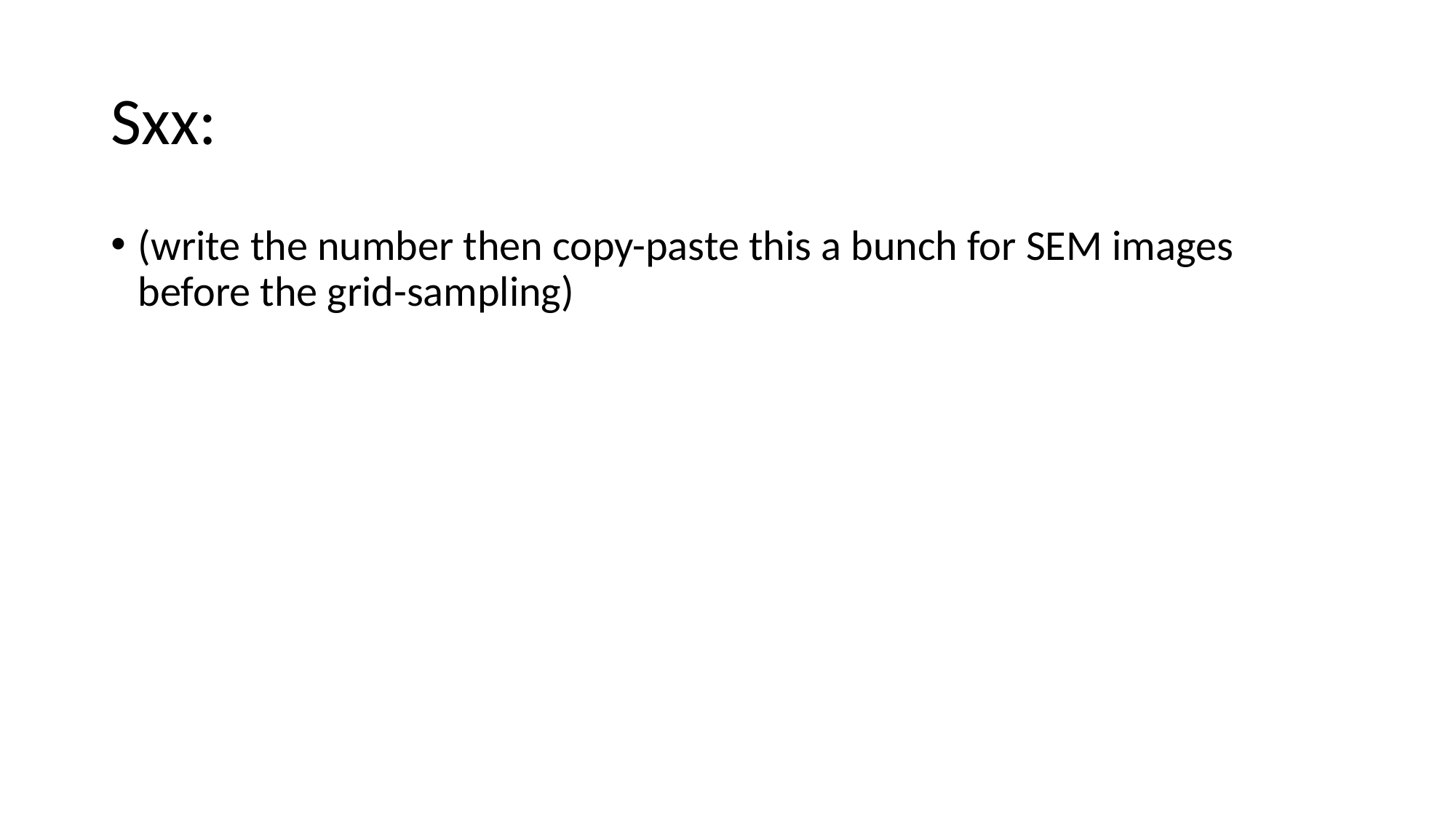

# Sxx:
(write the number then copy-paste this a bunch for SEM images before the grid-sampling)